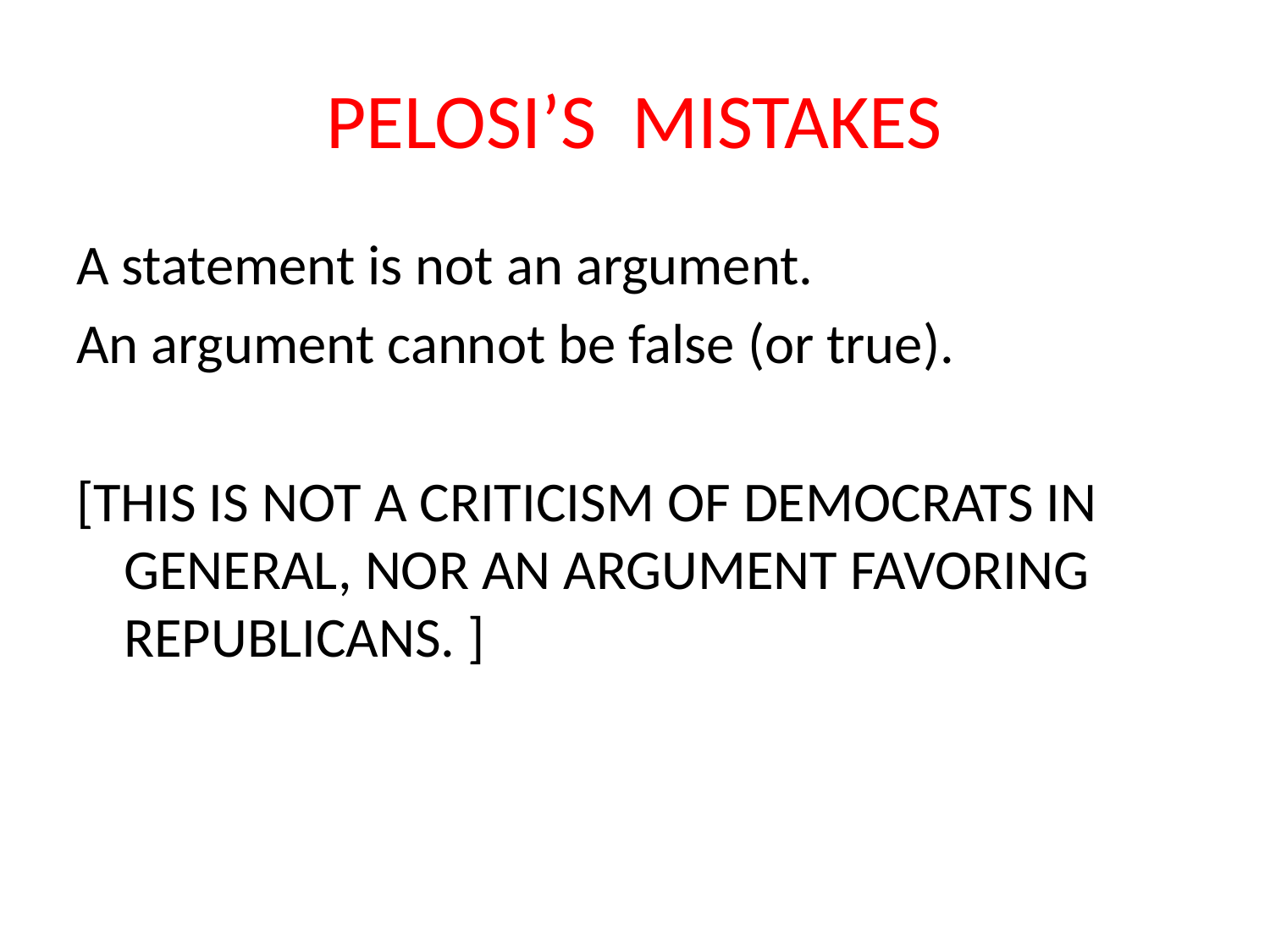

# PELOSI’S  MISTAKES
A statement is not an argument.
An argument cannot be false (or true).

[THIS IS NOT A CRITICISM OF DEMOCRATS IN GENERAL, NOR AN ARGUMENT FAVORING REPUBLICANS. ]